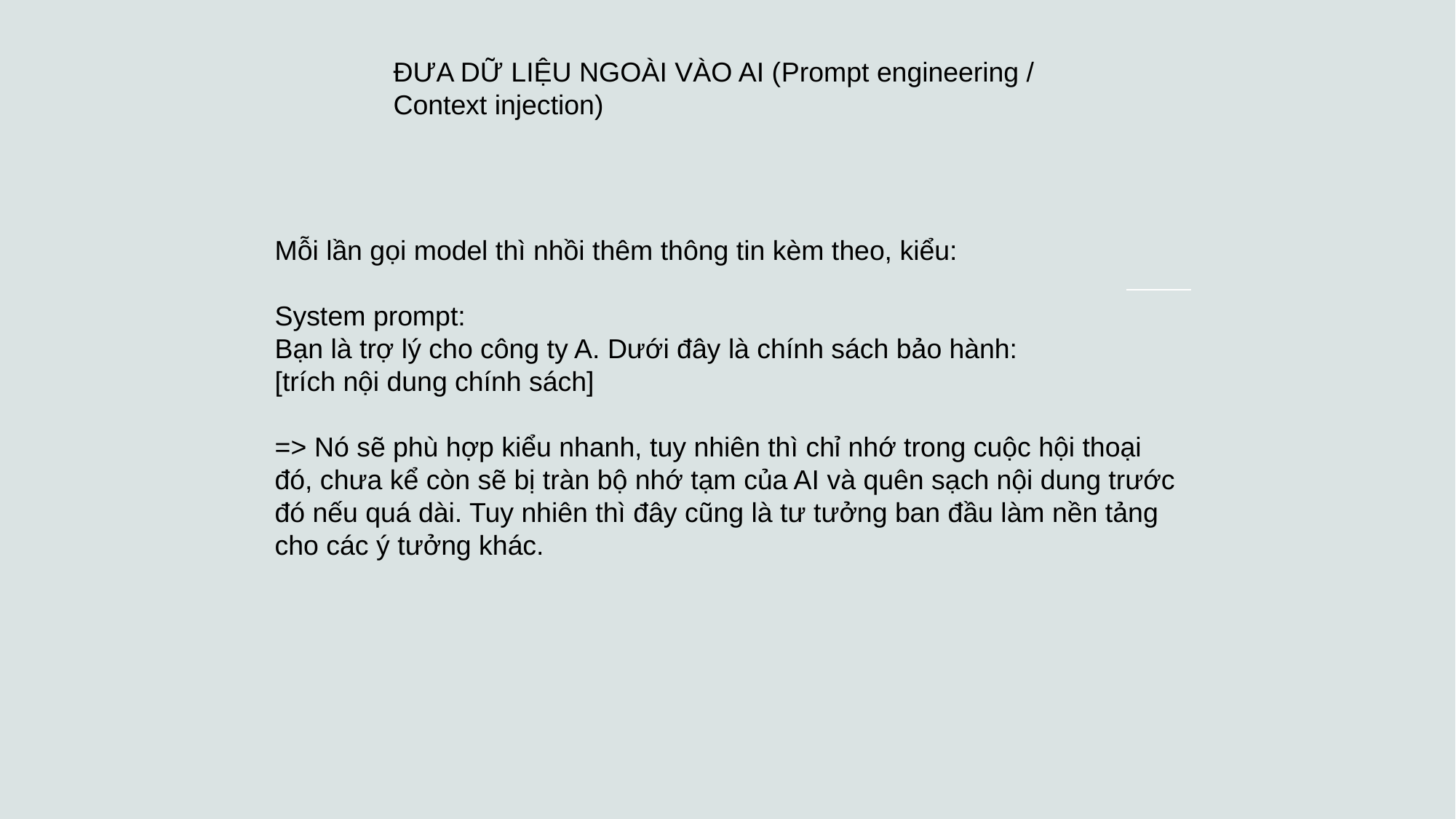

ĐƯA DỮ LIỆU NGOÀI VÀO AI (Prompt engineering / Context injection)
Mỗi lần gọi model thì nhồi thêm thông tin kèm theo, kiểu:

System prompt:
Bạn là trợ lý cho công ty A. Dưới đây là chính sách bảo hành:
[trích nội dung chính sách]
=> Nó sẽ phù hợp kiểu nhanh, tuy nhiên thì chỉ nhớ trong cuộc hội thoại đó, chưa kể còn sẽ bị tràn bộ nhớ tạm của AI và quên sạch nội dung trước đó nếu quá dài. Tuy nhiên thì đây cũng là tư tưởng ban đầu làm nền tảng cho các ý tưởng khác.